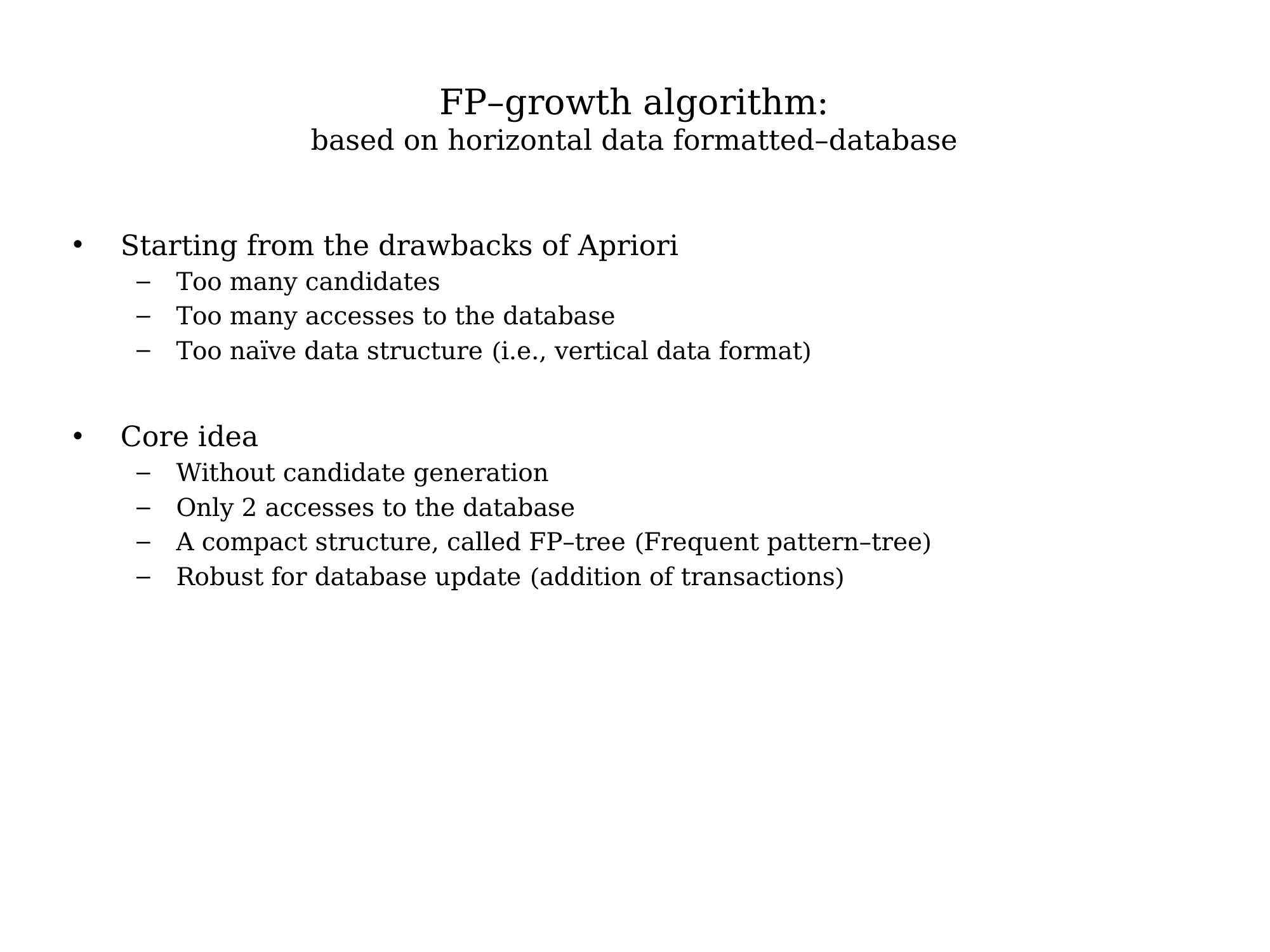

# FP–growth algorithm: based on horizontal data formatted–database
Starting from the drawbacks of Apriori
Too many candidates
Too many accesses to the database
Too naïve data structure (i.e., vertical data format)

Core idea
Without candidate generation
Only 2 accesses to the database
A compact structure, called FP–tree (Frequent pattern–tree)
Robust for database update (addition of transactions)